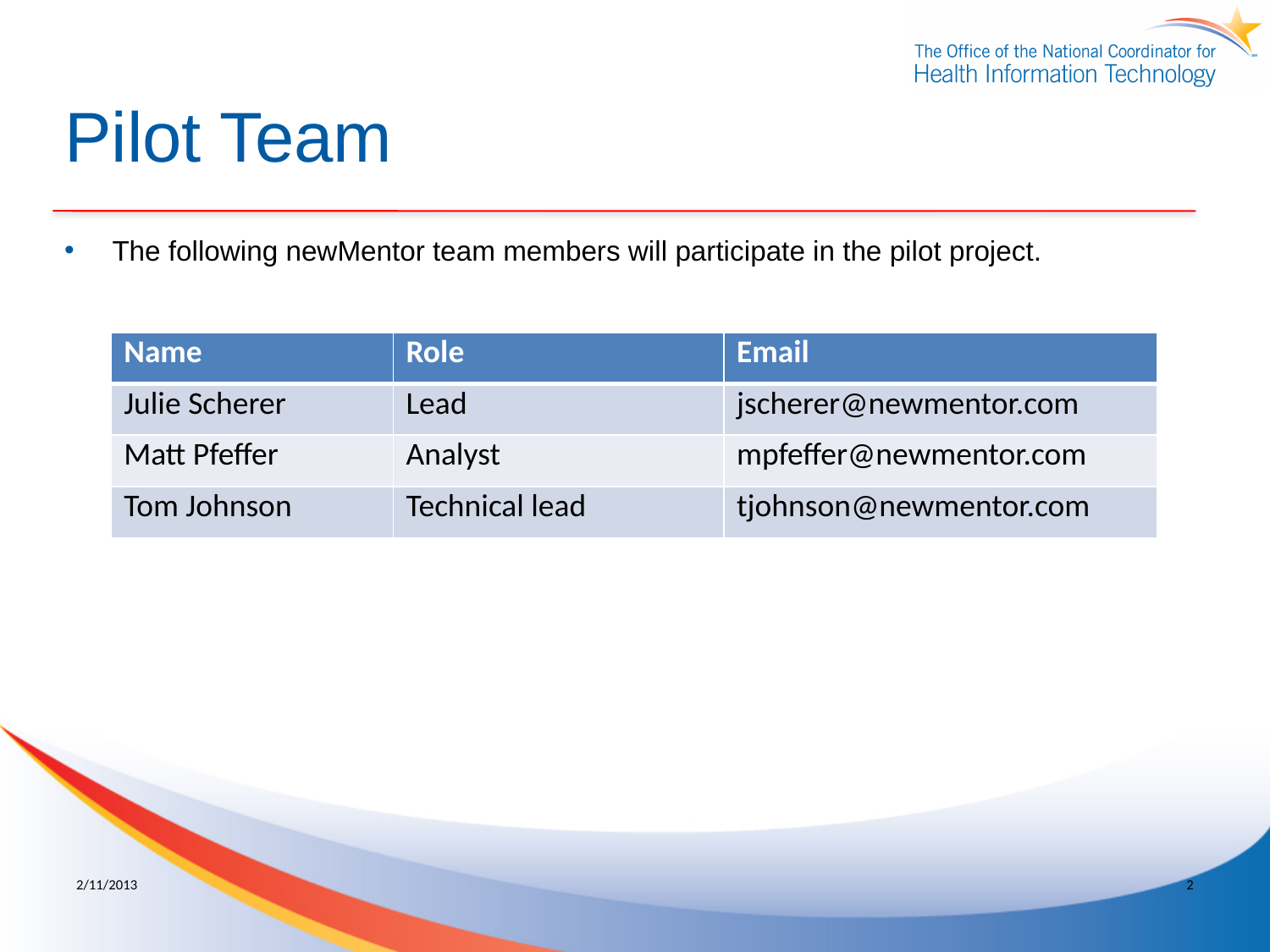

# Pilot Team
The following newMentor team members will participate in the pilot project.

| Name | Role | Email |
| --- | --- | --- |
| Julie Scherer | Lead | jscherer@newmentor.com |
| Matt Pfeffer | Analyst | mpfeffer@newmentor.com |
| Tom Johnson | Technical lead | tjohnson@newmentor.com |
2
2/11/2013